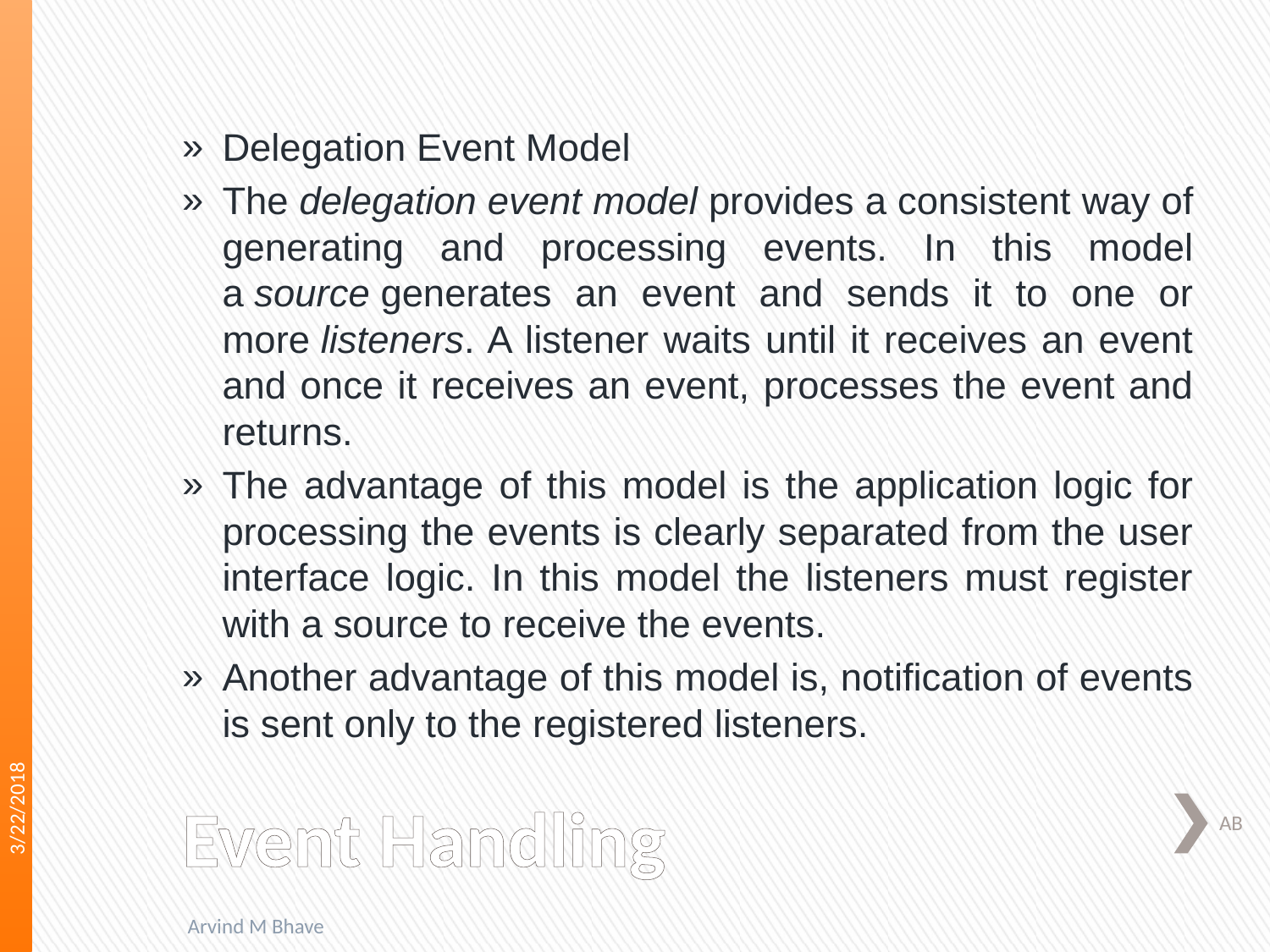

Delegation Event Model
The delegation event model provides a consistent way of generating and processing events. In this model a source generates an event and sends it to one or more listeners. A listener waits until it receives an event and once it receives an event, processes the event and returns.
The advantage of this model is the application logic for processing the events is clearly separated from the user interface logic. In this model the listeners must register with a source to receive the events.
Another advantage of this model is, notification of events is sent only to the registered listeners.

3/22/2018
# Event Handling
AB
Arvind M Bhave